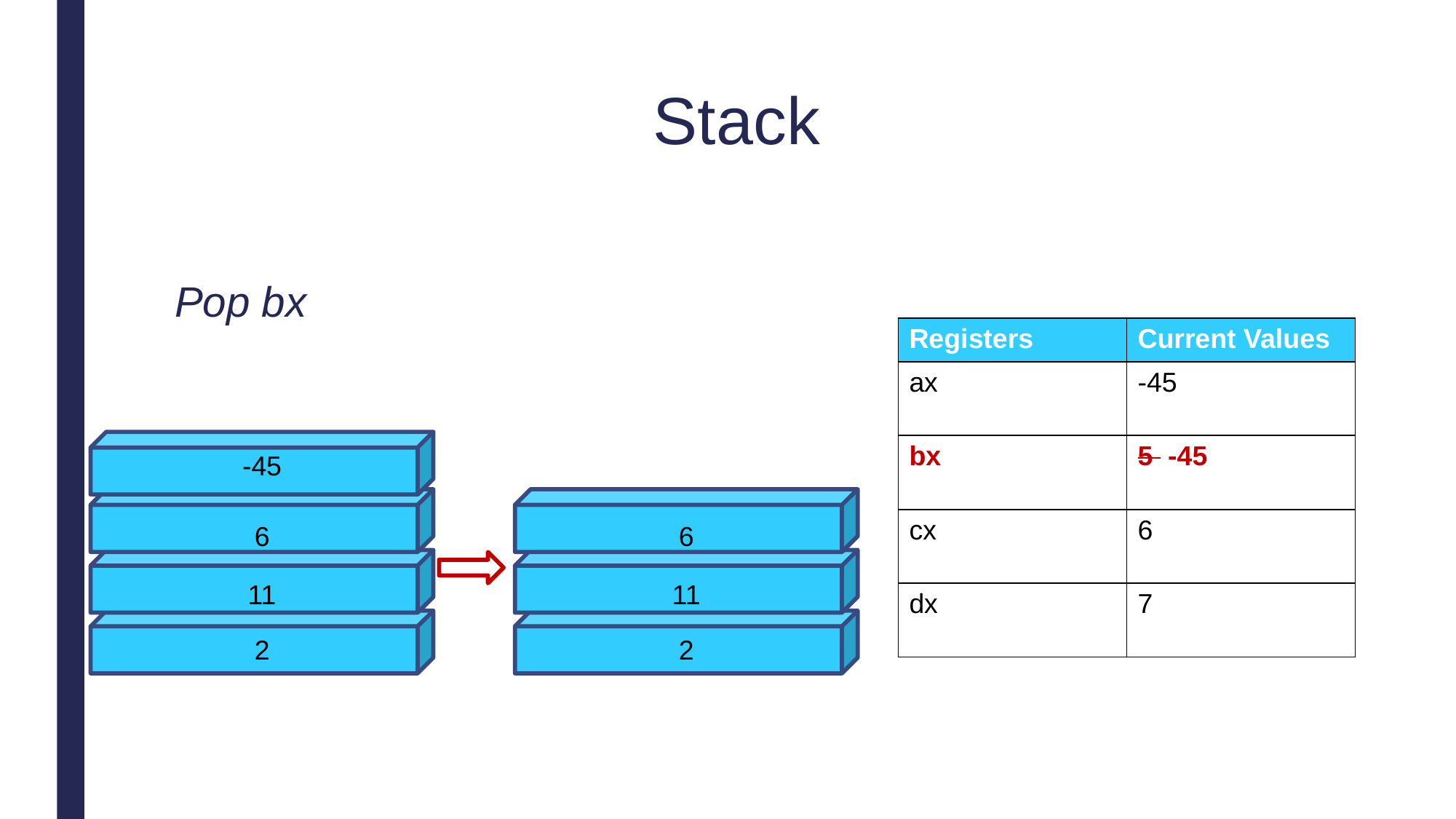

# Stack
Pop bx
| Registers | Current Values |
| --- | --- |
| ax | -45 |
| bx | 5 -45 |
| cx | 6 |
| dx | 7 |

-45

6
6

11
11

2
2